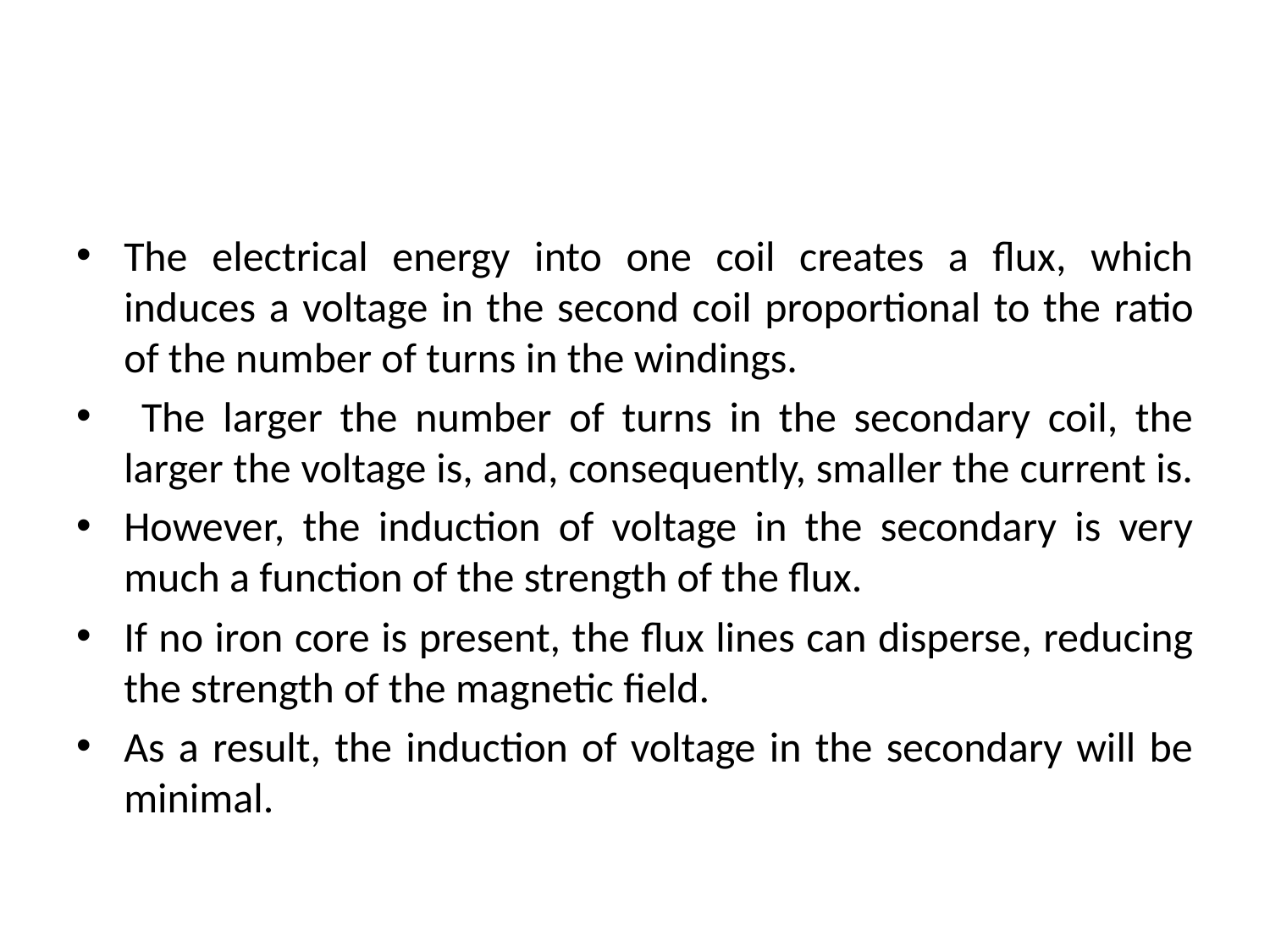

#
The electrical energy into one coil creates a flux, which induces a voltage in the second coil proportional to the ratio of the number of turns in the windings.
 The larger the number of turns in the secondary coil, the larger the voltage is, and, consequently, smaller the current is.
However, the induction of voltage in the secondary is very much a function of the strength of the flux.
If no iron core is present, the flux lines can disperse, reducing the strength of the magnetic field.
As a result, the induction of voltage in the secondary will be minimal.